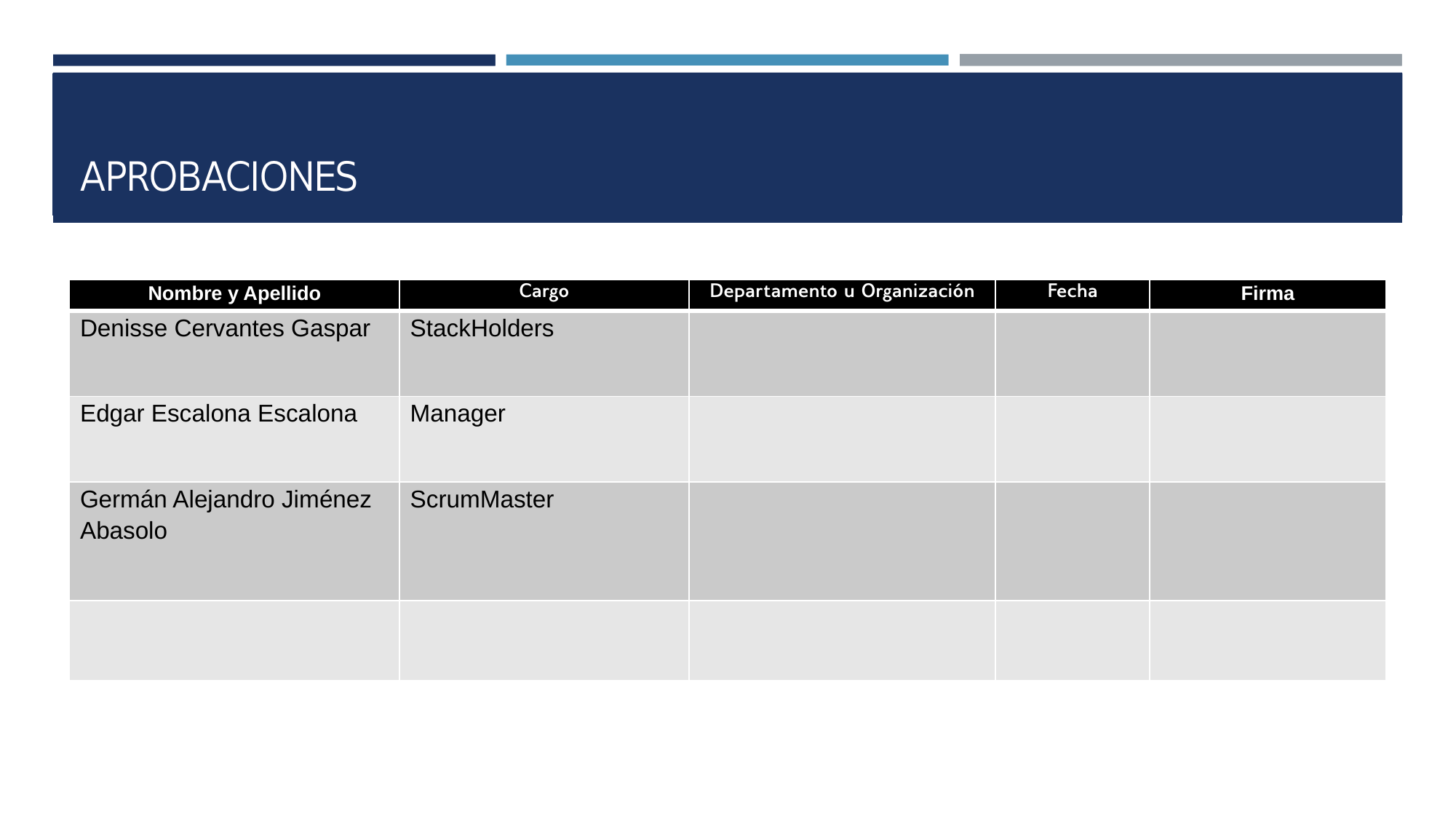

# APROBACIONES
| Nombre y Apellido | Cargo | Departamento u Organización | Fecha | Firma |
| --- | --- | --- | --- | --- |
| Denisse Cervantes Gaspar | StackHolders |  |  |  |
| Edgar Escalona Escalona | Manager |  |  |  |
| Germán Alejandro Jiménez Abasolo | ScrumMaster |  |  |  |
|  |  |  |  |  |